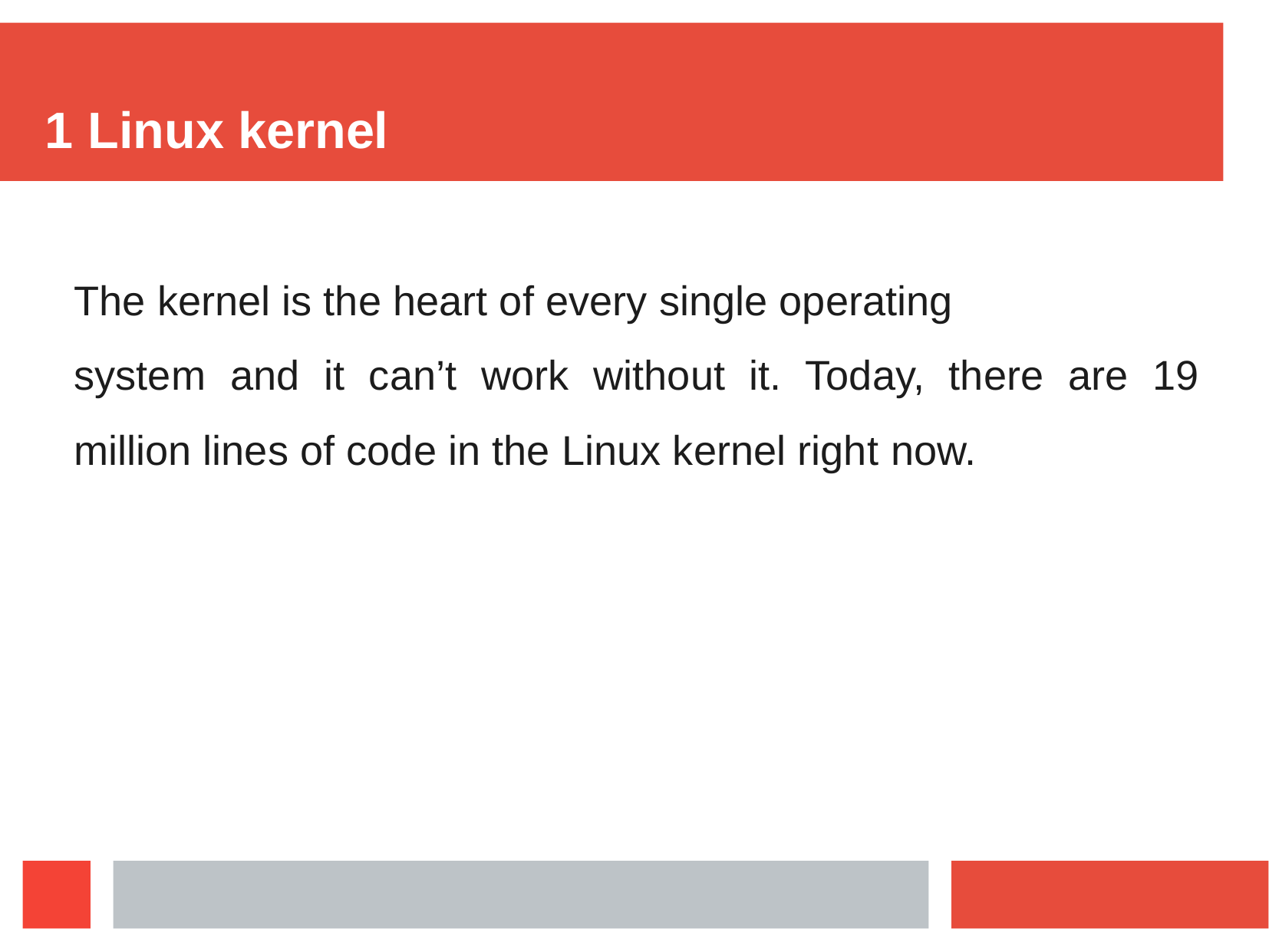

1 Linux kernel
The kernel is the heart of every single operating
system and it can’t work without it. Today, there are 19 million lines of code in the Linux kernel right now.